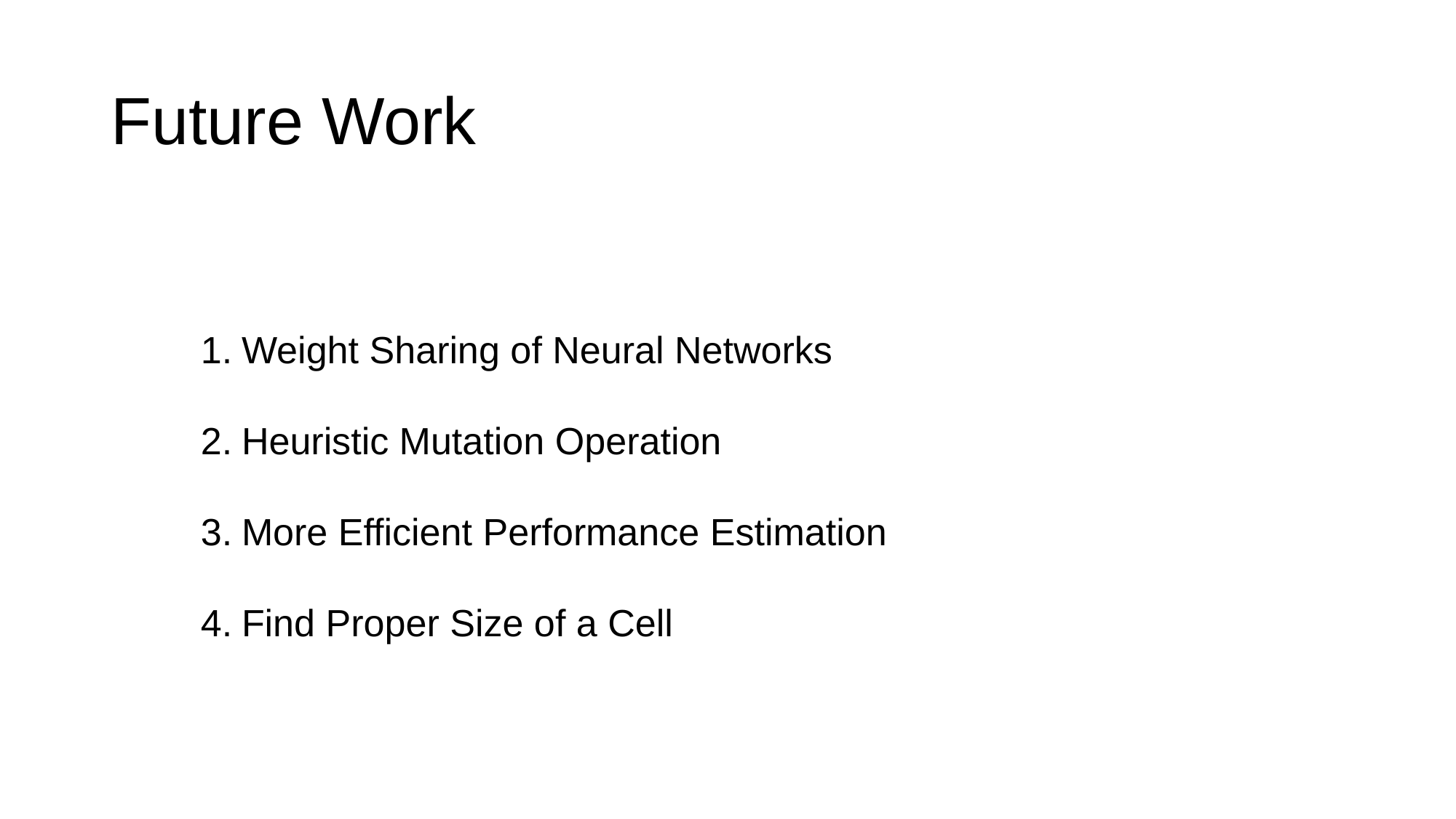

# Future Work
Weight Sharing of Neural Networks

Heuristic Mutation Operation

More Efficient Performance Estimation

Find Proper Size of a Cell